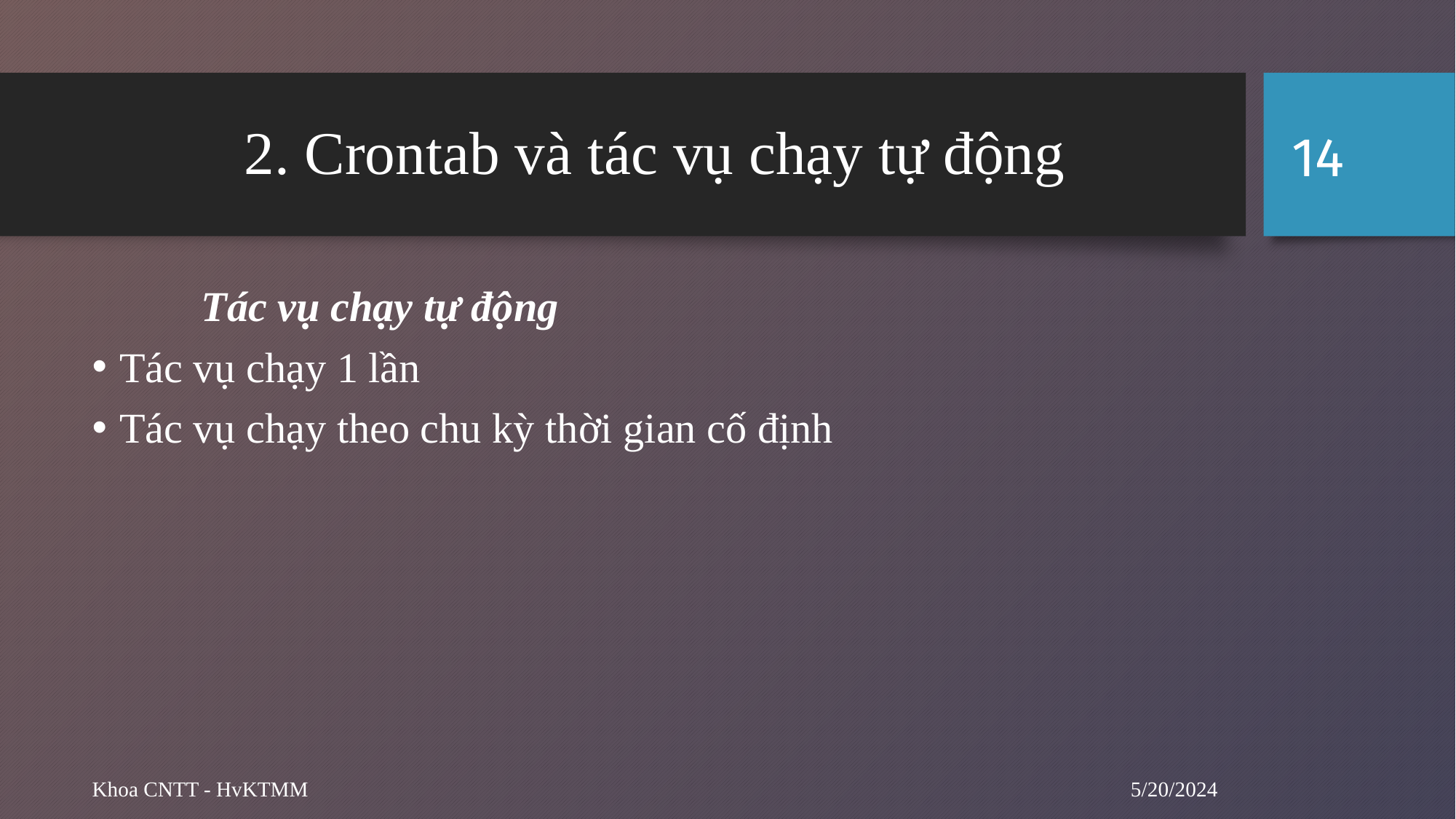

14
# 2. Crontab và tác vụ chạy tự động
	Tác vụ chạy tự động
Tác vụ chạy 1 lần
Tác vụ chạy theo chu kỳ thời gian cố định
5/20/2024
Khoa CNTT - HvKTMM